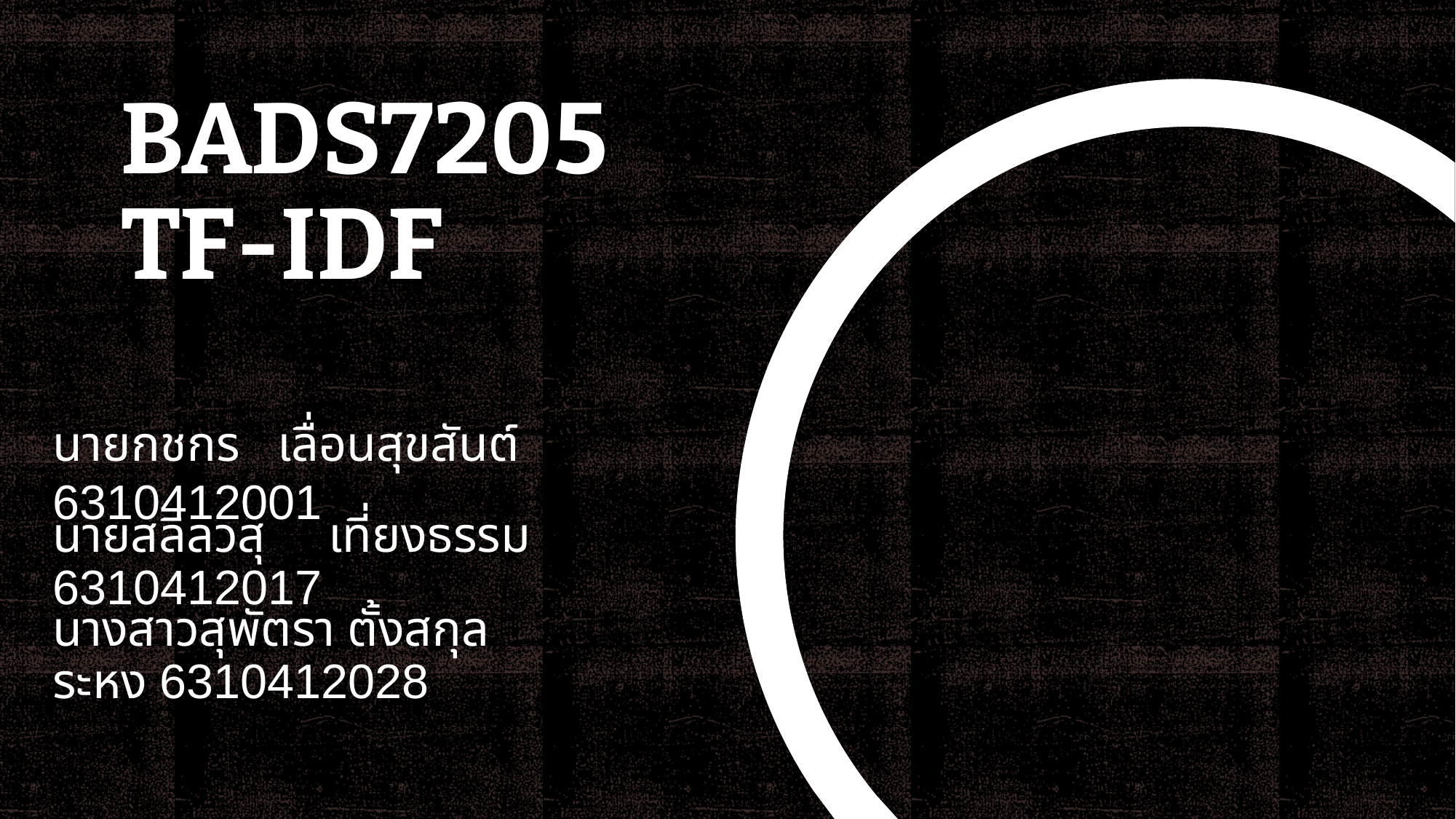

BADS7205
TF-IDF

นายกชกร   เลื่อนสุขสันต์       6310412001

นายสลิลวสุ     เที่ยงธรรม      6310412017

นางสาวสุพัตรา ตั้งสกุลระหง 6310412028